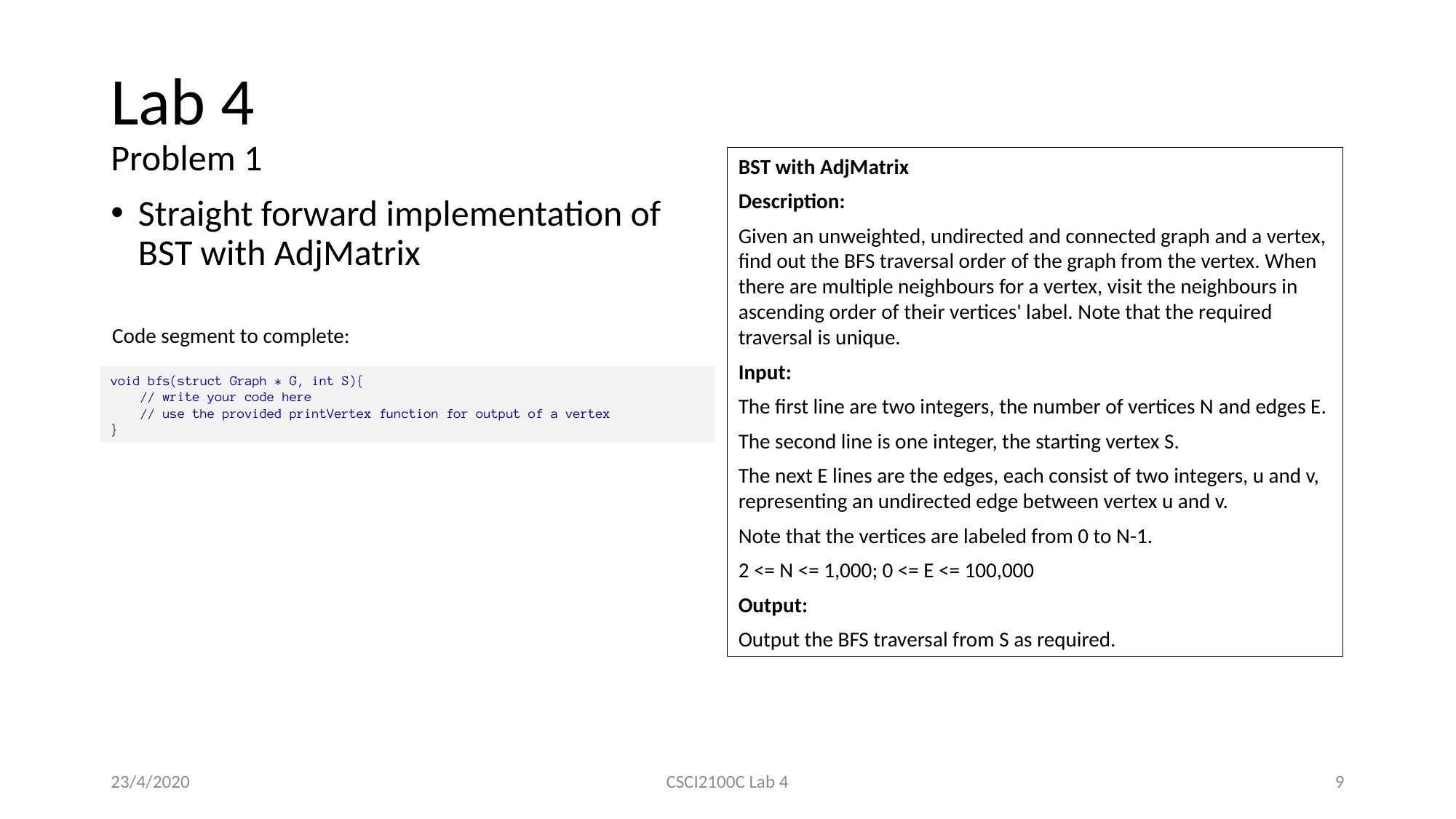

# Lab 4 Problem 1
BST with AdjMatrix
Description:
Given an unweighted, undirected and connected graph and a vertex, find out the BFS traversal order of the graph from the vertex. When there are multiple neighbours for a vertex, visit the neighbours in ascending order of their vertices' label. Note that the required traversal is unique.
Input:
The first line are two integers, the number of vertices N and edges E.
The second line is one integer, the starting vertex S.
The next E lines are the edges, each consist of two integers, u and v, representing an undirected edge between vertex u and v.
Note that the vertices are labeled from 0 to N-1.
2 <= N <= 1,000; 0 <= E <= 100,000
Output:
Output the BFS traversal from S as required.
Straight forward implementation of BST with AdjMatrix
Code segment to complete:
void bfs(struct Graph * G, int S){
    // write your code here
    // use the provided printVertex function for output of a vertex
}
23/4/2020
CSCI2100C Lab 4
9